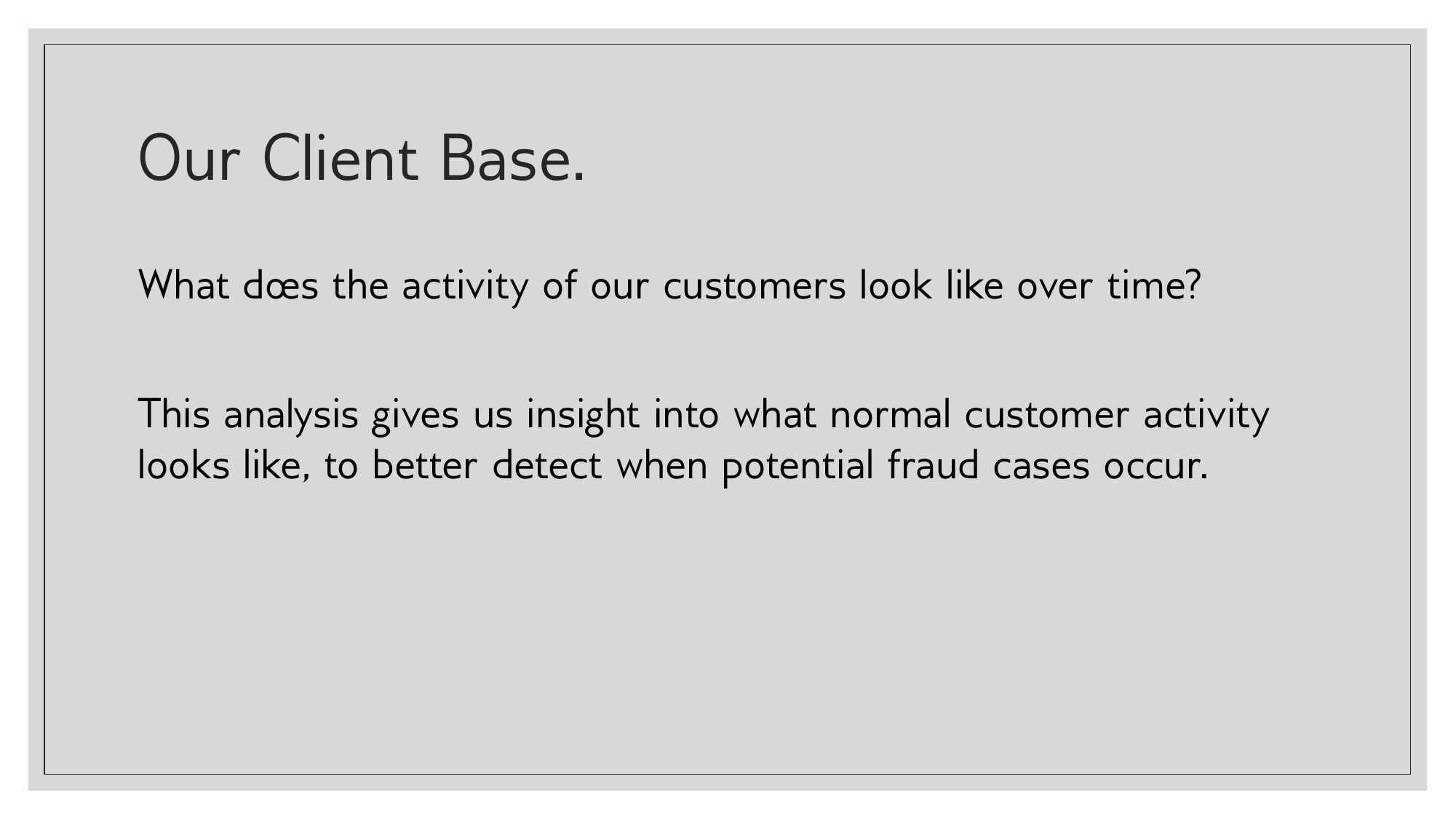

# Our Client Base.
What does the activity of our customers look like over time?

This analysis gives us insight into what normal customer activity looks like, to better detect when potential fraud cases occur.